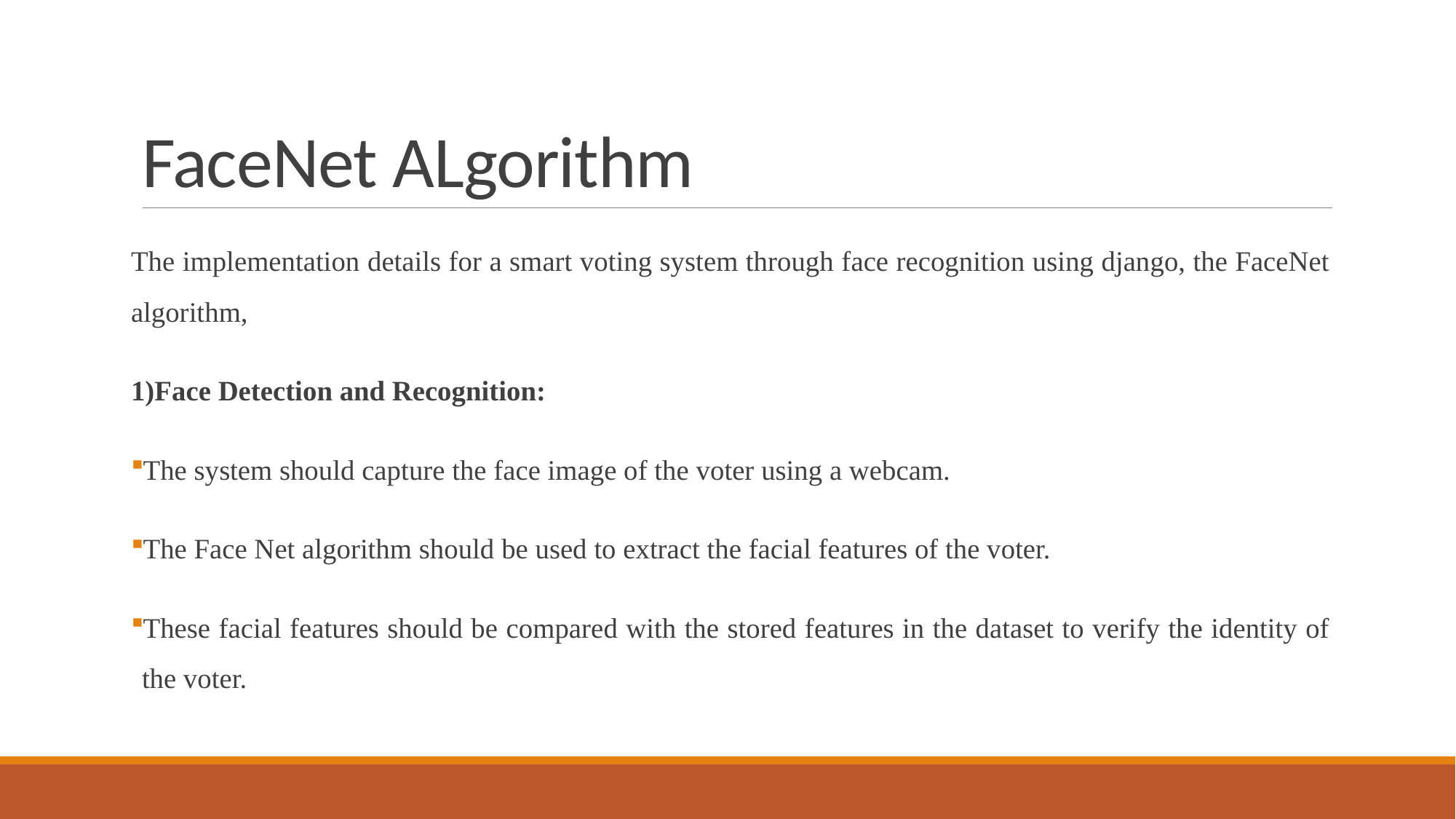

# FaceNet ALgorithm
The implementation details for a smart voting system through face recognition using django, the FaceNet algorithm,
1)Face Detection and Recognition:
The system should capture the face image of the voter using a webcam.
The Face Net algorithm should be used to extract the facial features of the voter.
These facial features should be compared with the stored features in the dataset to verify the identity of the voter.